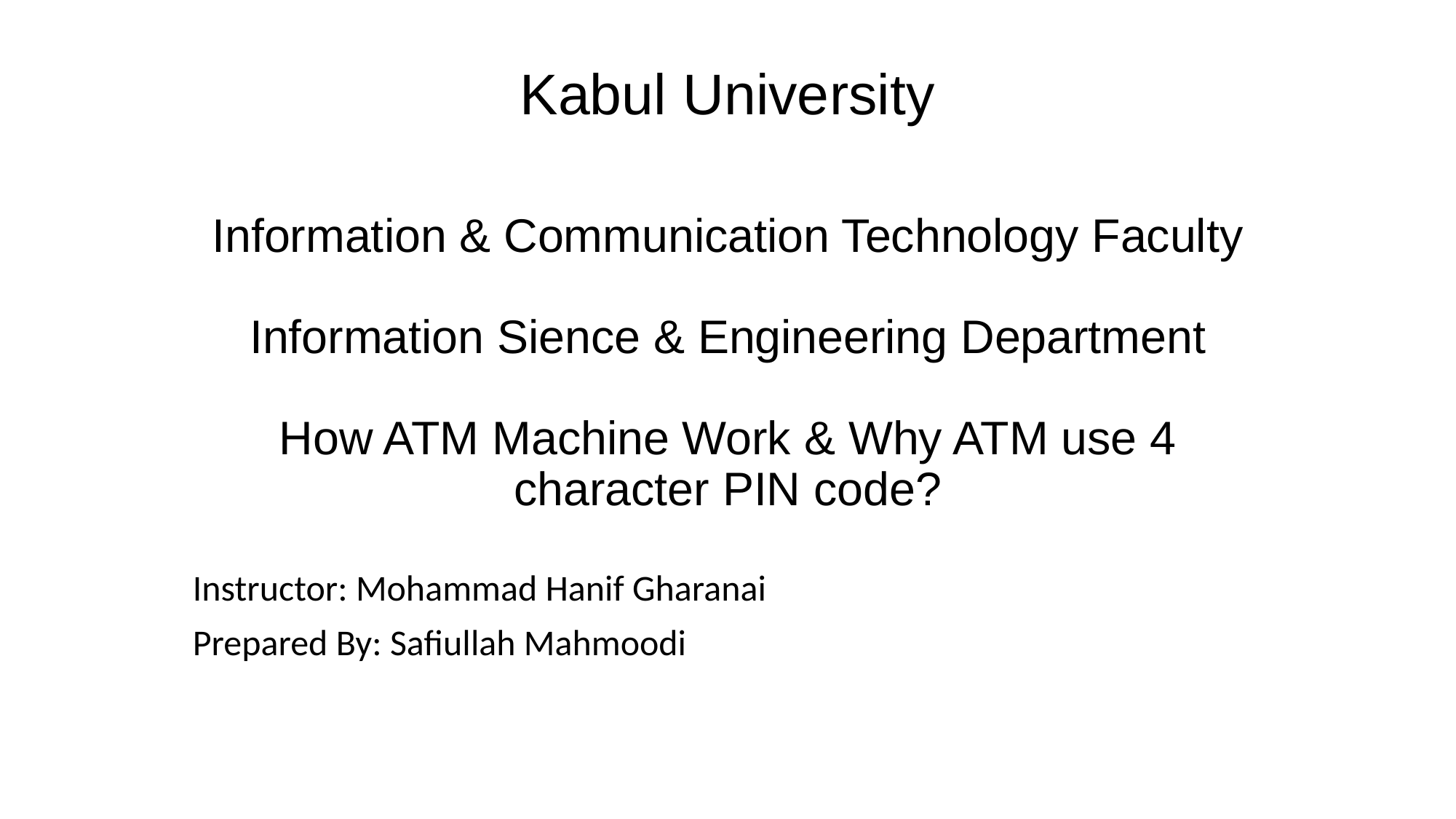

# Kabul University Information & Communication Technology Faculty Information Sience & Engineering Department How ATM Machine Work & Why ATM use 4 character PIN code?
Instructor: Mohammad Hanif Gharanai
Prepared By: Safiullah Mahmoodi